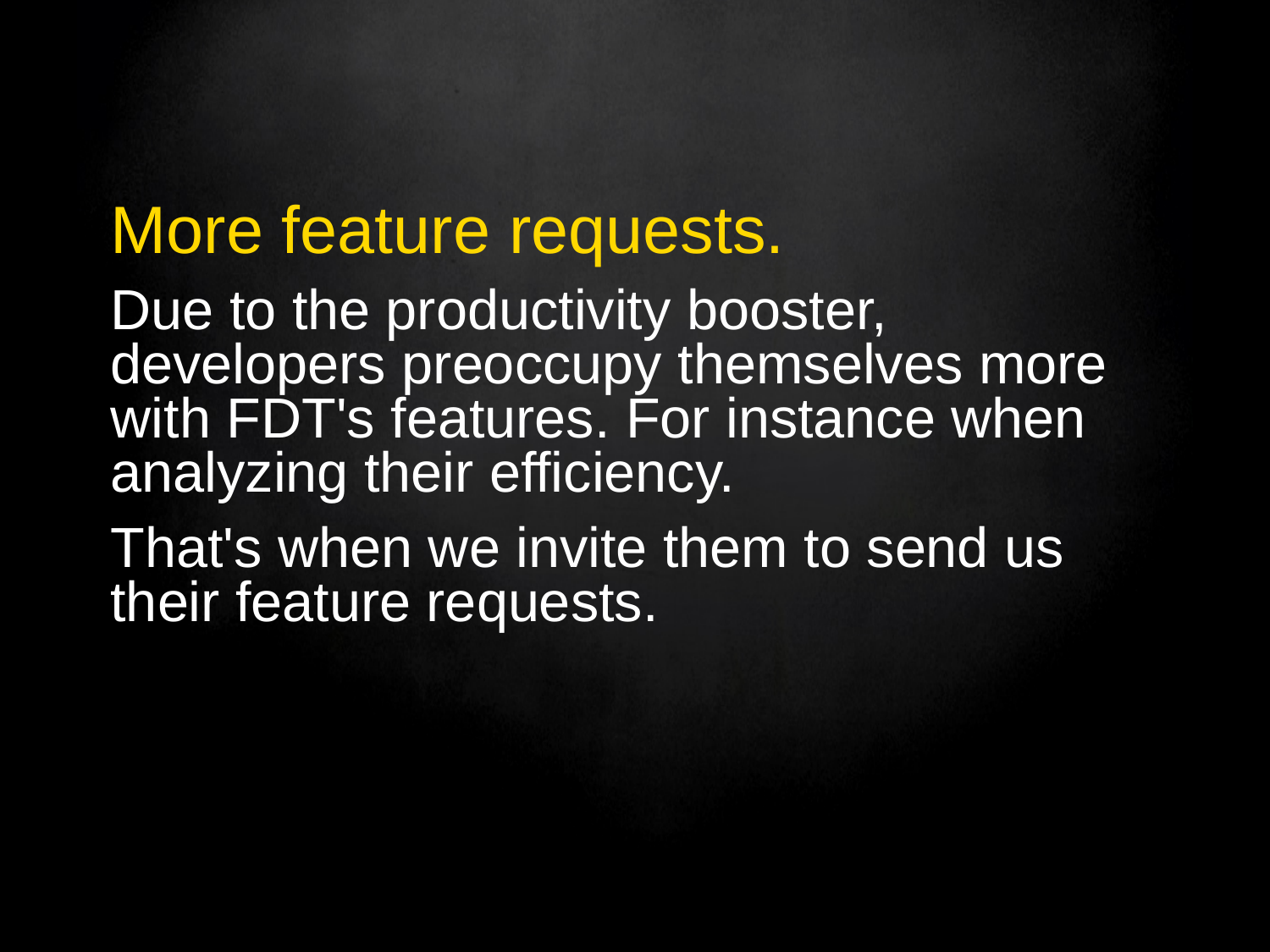

# More feature requests.
Due to the productivity booster, developers preoccupy themselves more with FDT's features. For instance when analyzing their efficiency.
That's when we invite them to send us their feature requests.